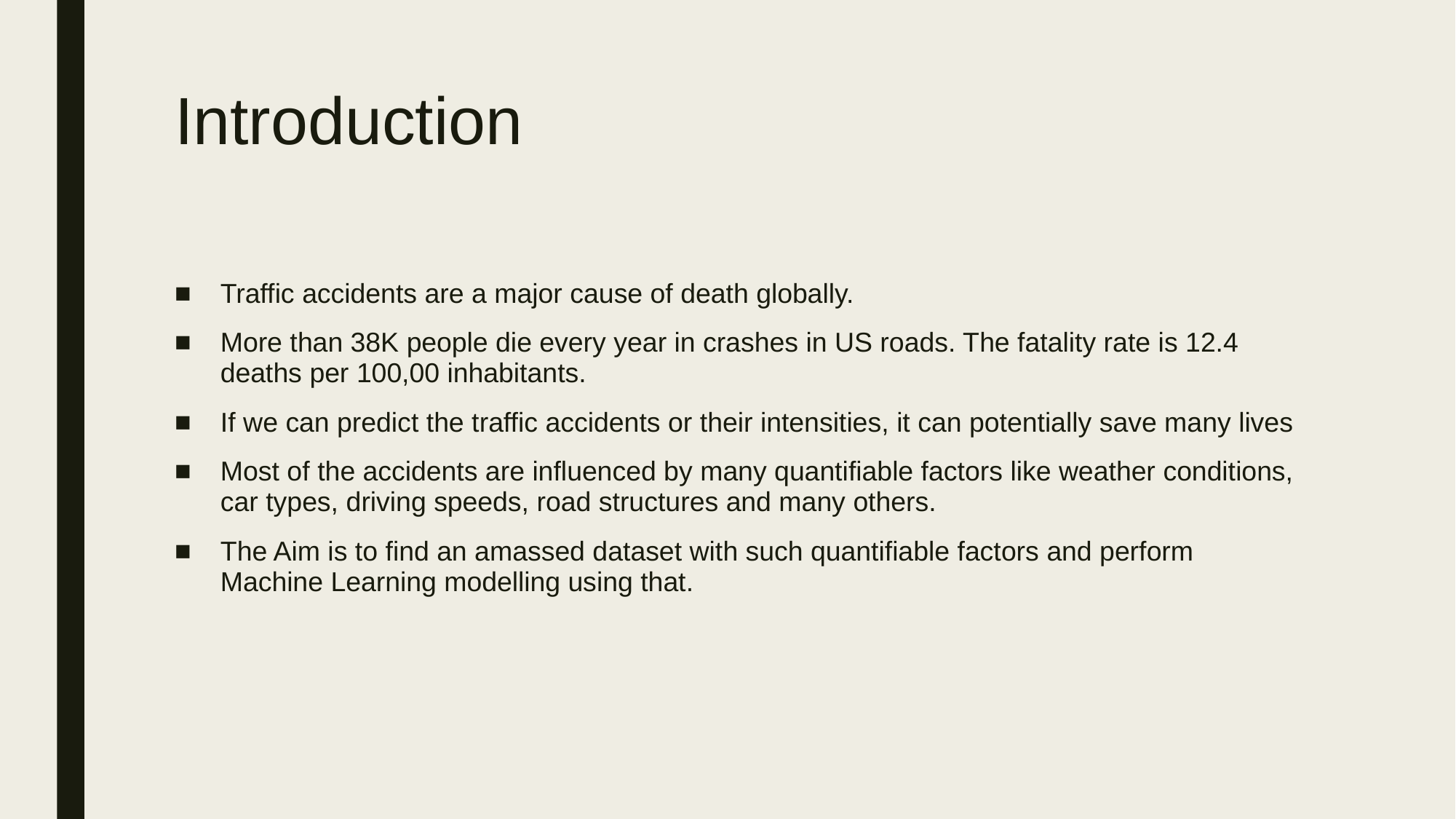

# Introduction
Traffic accidents are a major cause of death globally.
More than 38K people die every year in crashes in US roads. The fatality rate is 12.4 deaths per 100,00 inhabitants.
If we can predict the traffic accidents or their intensities, it can potentially save many lives
Most of the accidents are influenced by many quantifiable factors like weather conditions, car types, driving speeds, road structures and many others.
The Aim is to find an amassed dataset with such quantifiable factors and perform Machine Learning modelling using that.